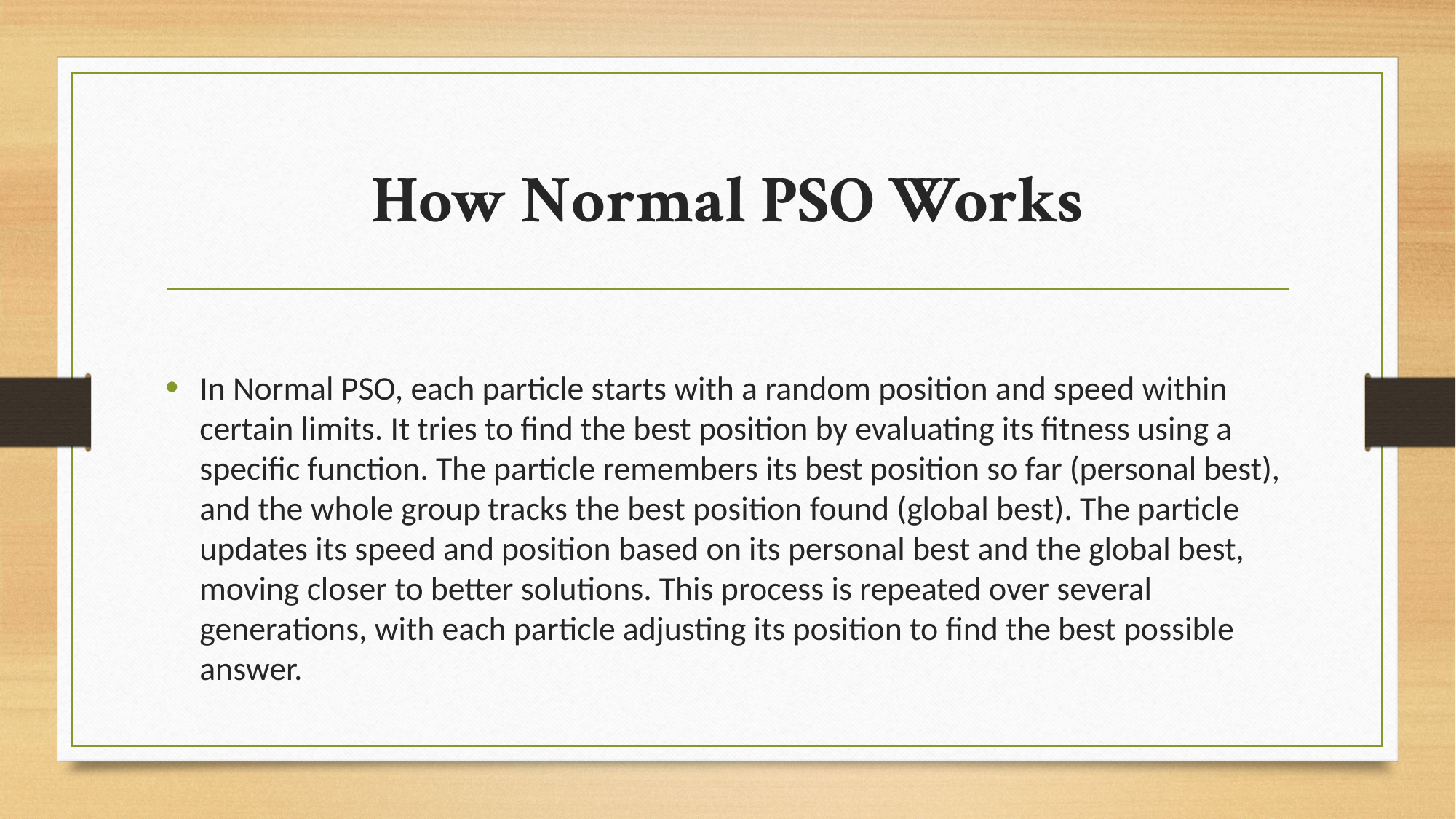

# How Normal PSO Works

In Normal PSO, each particle starts with a random position and speed within certain limits. It tries to find the best position by evaluating its fitness using a specific function. The particle remembers its best position so far (personal best), and the whole group tracks the best position found (global best). The particle updates its speed and position based on its personal best and the global best, moving closer to better solutions. This process is repeated over several generations, with each particle adjusting its position to find the best possible answer.